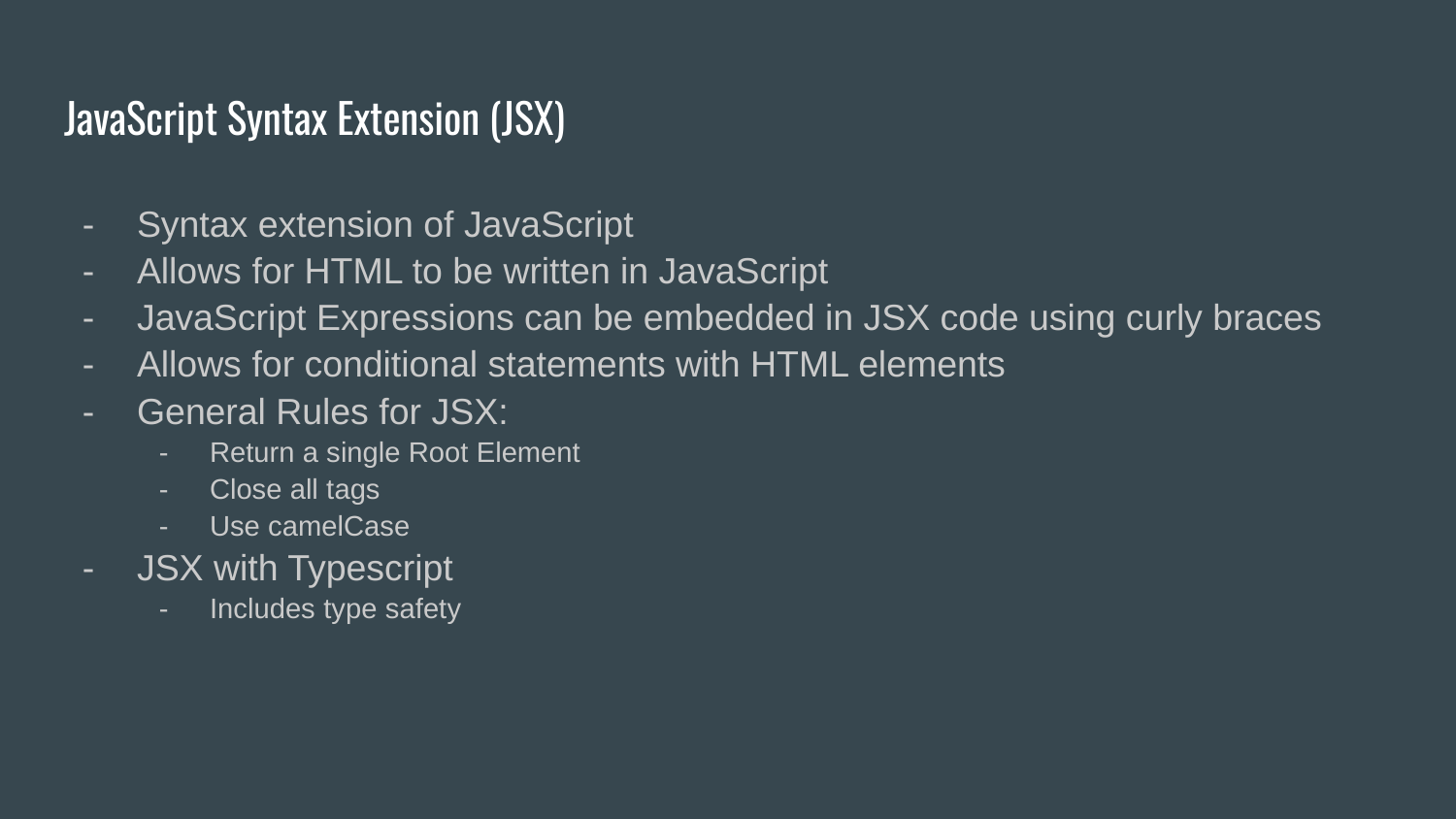

# JavaScript Syntax Extension (JSX)
Syntax extension of JavaScript
Allows for HTML to be written in JavaScript
JavaScript Expressions can be embedded in JSX code using curly braces
Allows for conditional statements with HTML elements
General Rules for JSX:
Return a single Root Element
Close all tags
Use camelCase
JSX with Typescript
Includes type safety